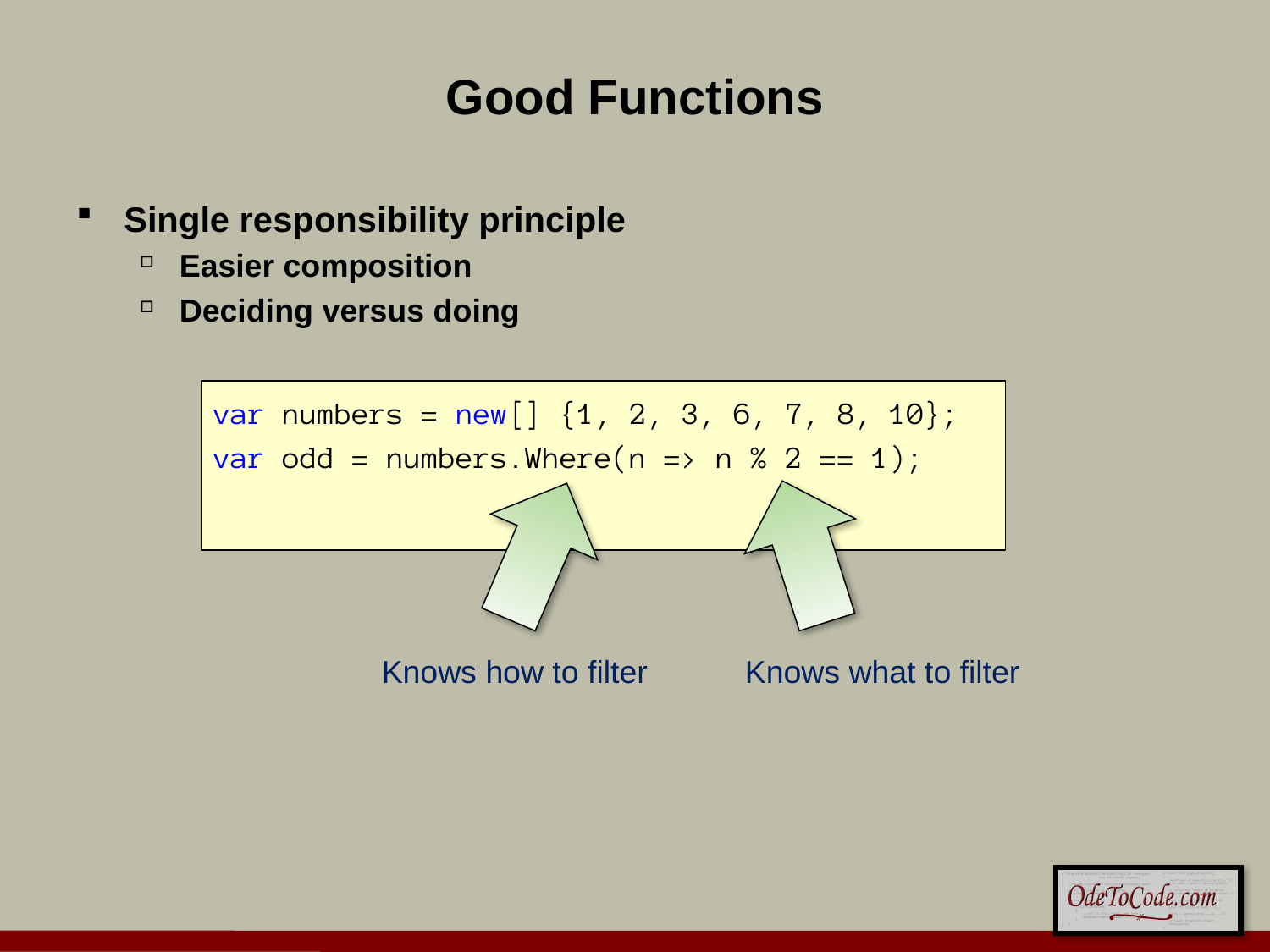

# Good Functions
Single responsibility principle
Easier composition
Deciding versus doing

var numbers = new[] {1, 2, 3, 6, 7, 8, 10};
var odd = numbers.Where(n => n % 2 == 1);

Knows how to filter
Knows what to filter